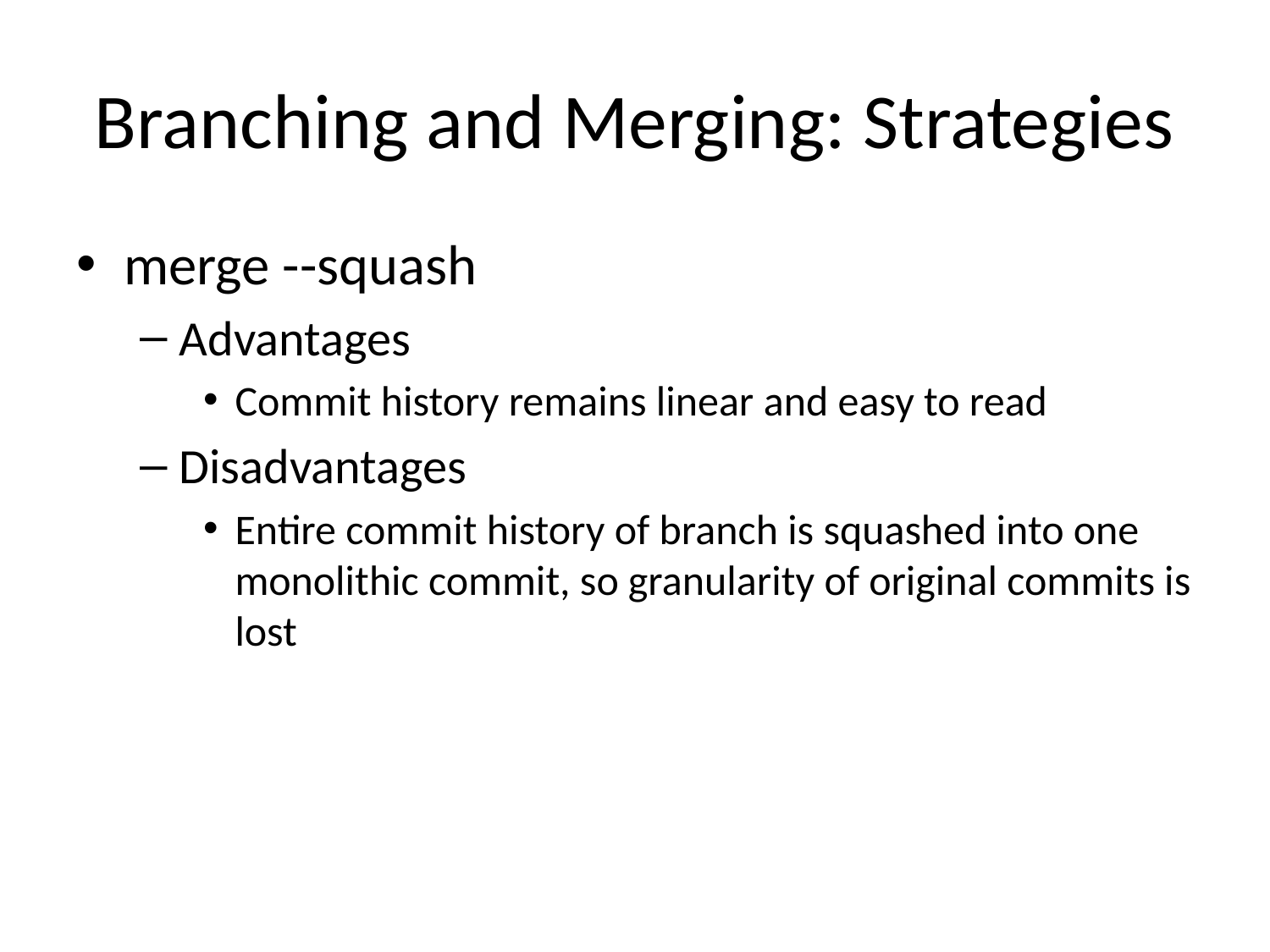

# Branching and Merging: Strategies
merge --squash
Advantages
Commit history remains linear and easy to read
Disadvantages
Entire commit history of branch is squashed into one monolithic commit, so granularity of original commits is lost